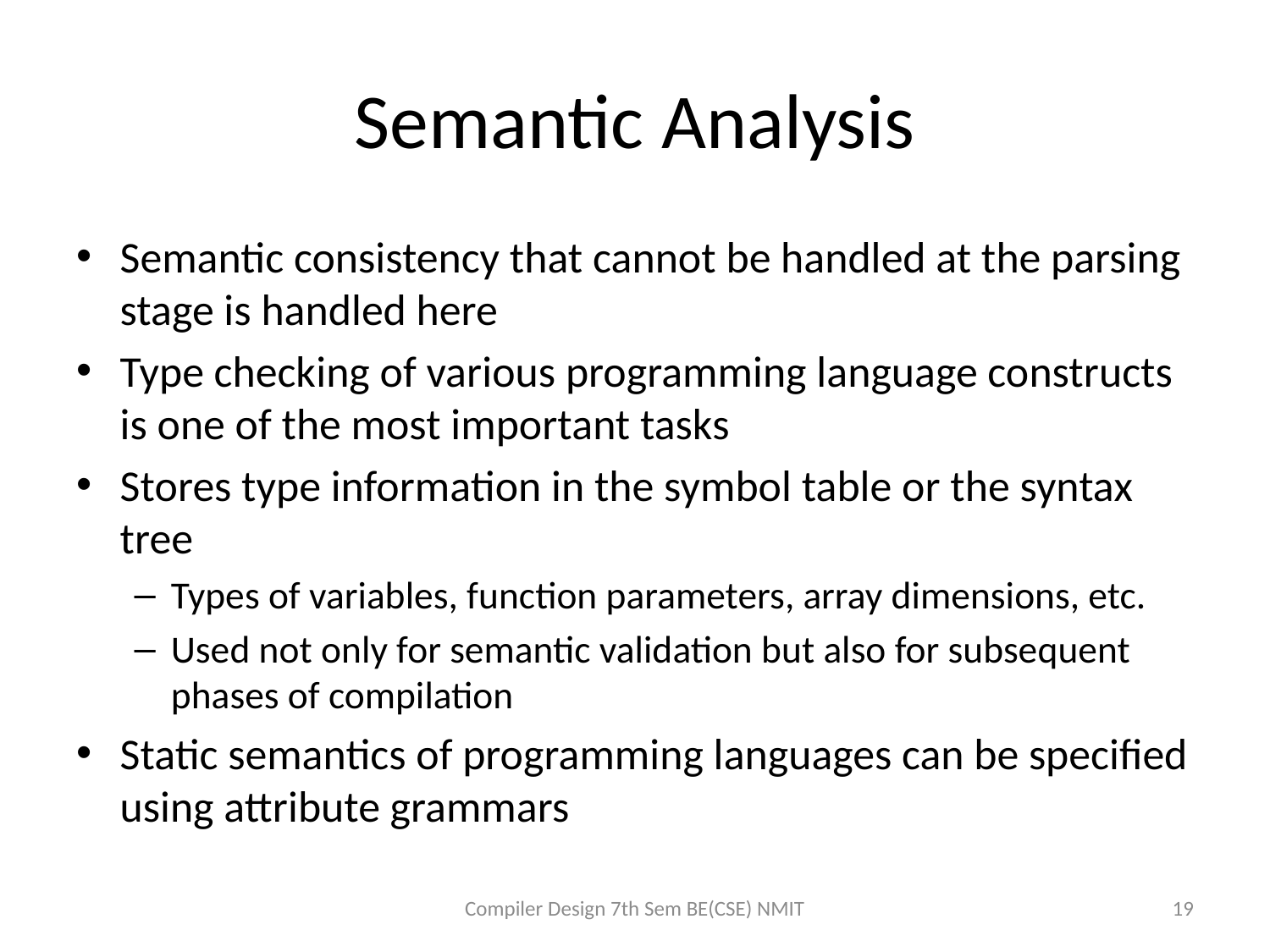

# Semantic Analysis
Semantic consistency that cannot be handled at the parsing stage is handled here
Type checking of various programming language constructs is one of the most important tasks
Stores type information in the symbol table or the syntax tree
Types of variables, function parameters, array dimensions, etc.
Used not only for semantic validation but also for subsequent phases of compilation
Static semantics of programming languages can be specified using attribute grammars
Compiler Design 7th Sem BE(CSE) NMIT
19